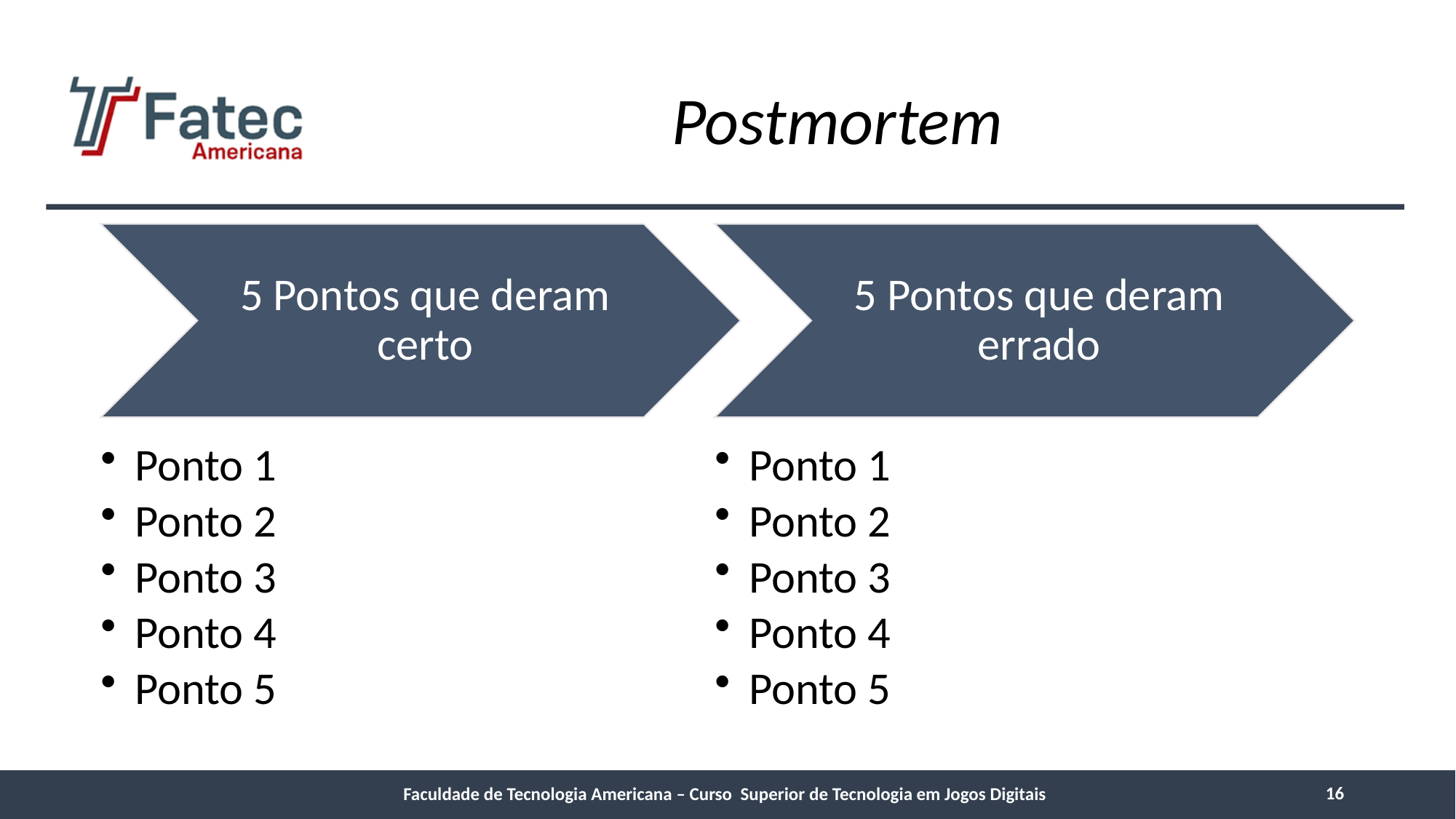

# Postmortem
5 Pontos que deram certo
Ponto 1
Ponto 2
Ponto 3
Ponto 4
Ponto 5
5 Pontos que deram errado
Ponto 1
Ponto 2
Ponto 3
Ponto 4
Ponto 5
16
Faculdade de Tecnologia Americana – Curso  Superior de Tecnologia em Jogos Digitais